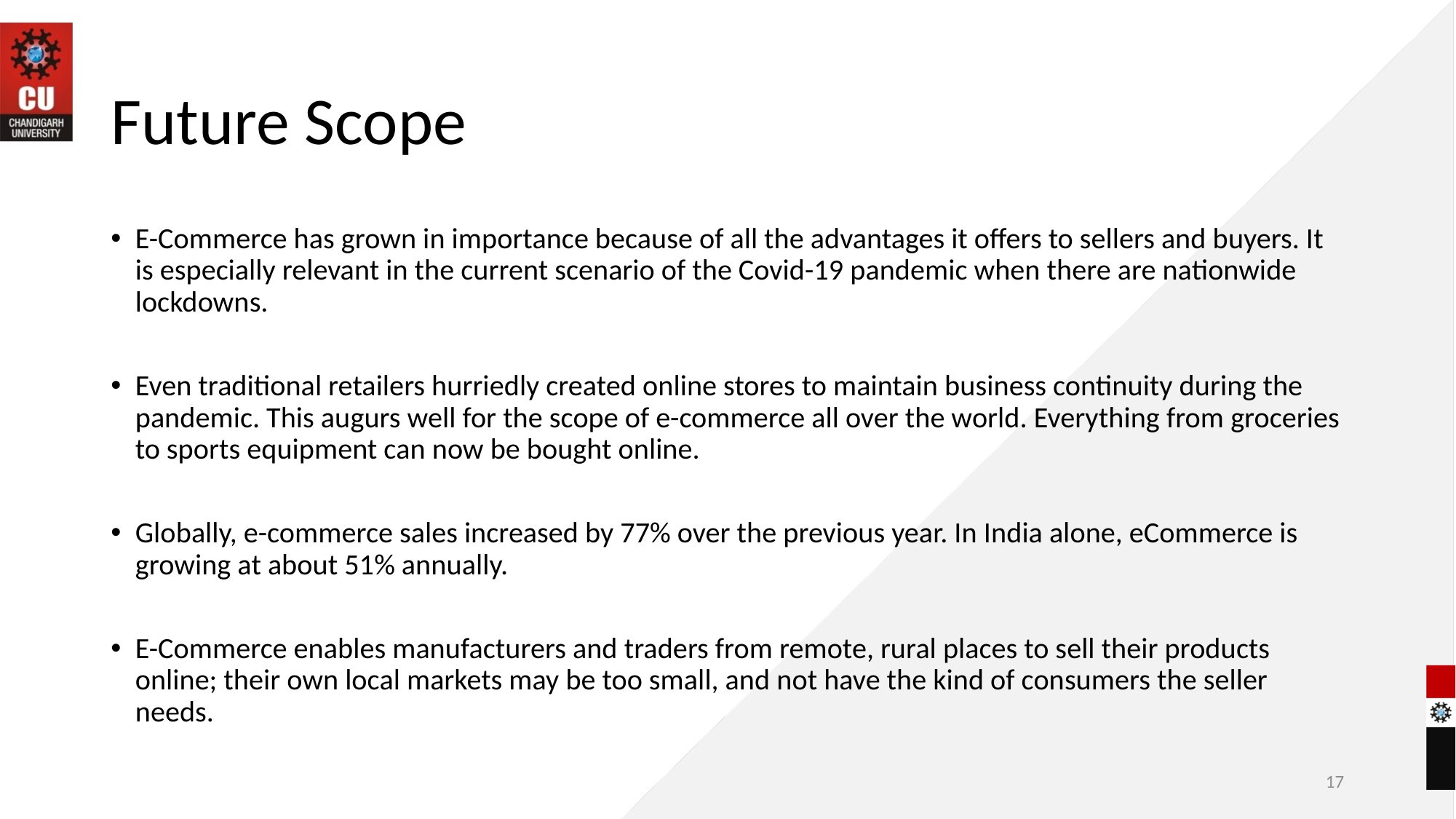

# Future Scope
E-Commerce has grown in importance because of all the advantages it offers to sellers and buyers. It is especially relevant in the current scenario of the Covid-19 pandemic when there are nationwide lockdowns.

Even traditional retailers hurriedly created online stores to maintain business continuity during the pandemic. This augurs well for the scope of e-commerce all over the world. Everything from groceries to sports equipment can now be bought online.

Globally, e-commerce sales increased by 77% over the previous year. In India alone, eCommerce is growing at about 51% annually.

E-Commerce enables manufacturers and traders from remote, rural places to sell their products online; their own local markets may be too small, and not have the kind of consumers the seller needs.
17